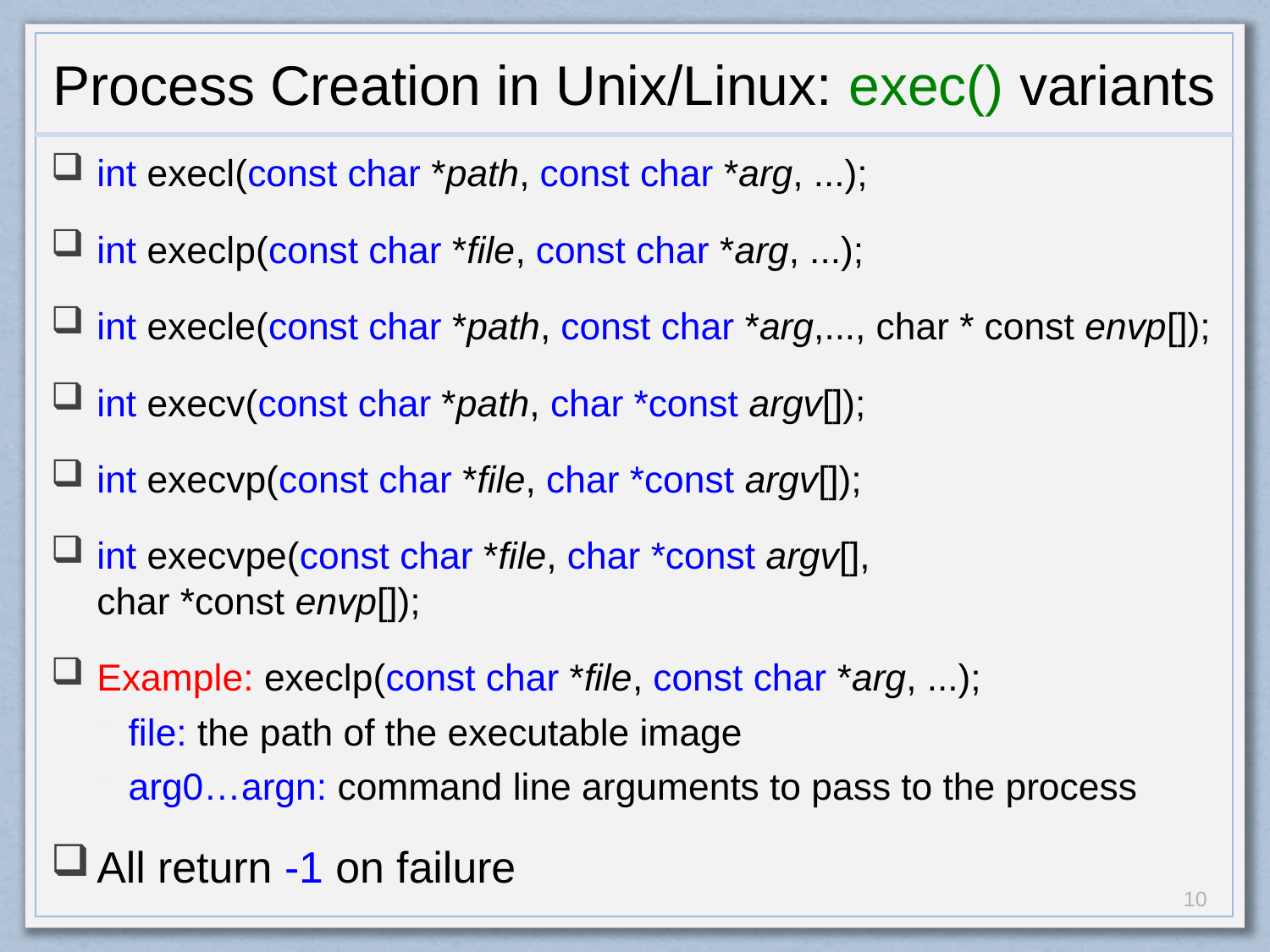

# Process Creation in Unix/Linux: exec() variants
int execl(const char *path, const char *arg, ...);
int execlp(const char *file, const char *arg, ...);
int execle(const char *path, const char *arg,..., char * const envp[]);
int execv(const char *path, char *const argv[]);
int execvp(const char *file, char *const argv[]);
int execvpe(const char *file, char *const argv[],
char *const envp[]);
Example: execlp(const char *file, const char *arg, ...);
file: the path of the executable image
arg0…argn: command line arguments to pass to the process
All return -1 on failure

10